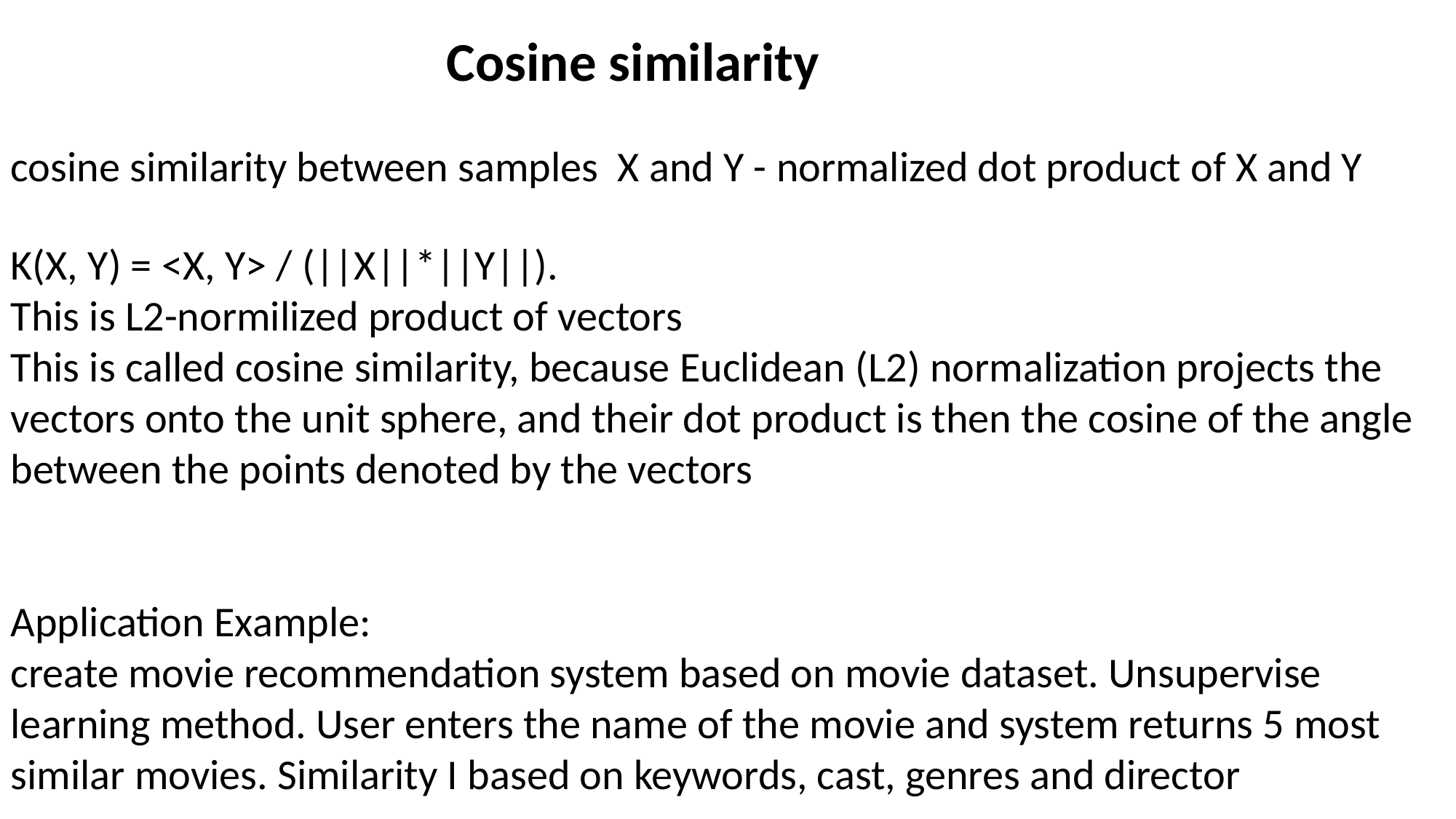

Cosine similarity

cosine similarity between samples  X and Y - normalized dot product of X and Y

K(X, Y) = <X, Y> / (||X||*||Y||).
This is L2-normilized product of vectors
This is called cosine similarity, because Euclidean (L2) normalization projects the vectors onto the unit sphere, and their dot product is then the cosine of the angle between the points denoted by the vectors

Application Example:
create movie recommendation system based on movie dataset. Unsupervise learning method. User enters the name of the movie and system returns 5 most similar movies. Similarity I based on keywords, cast, genres and director